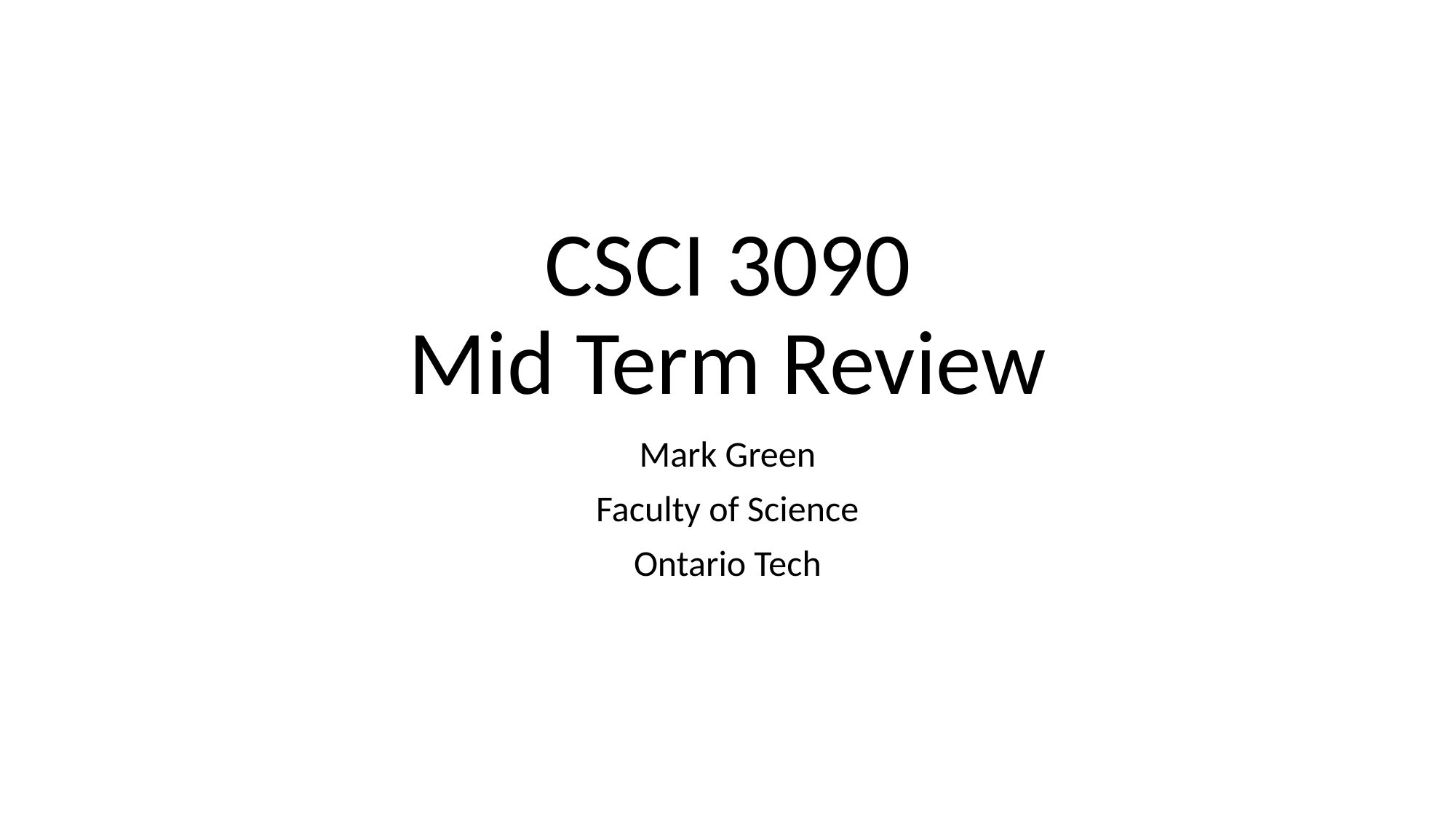

# CSCI 3090 Mid Term Review
Mark Green
Faculty of Science
Ontario Tech